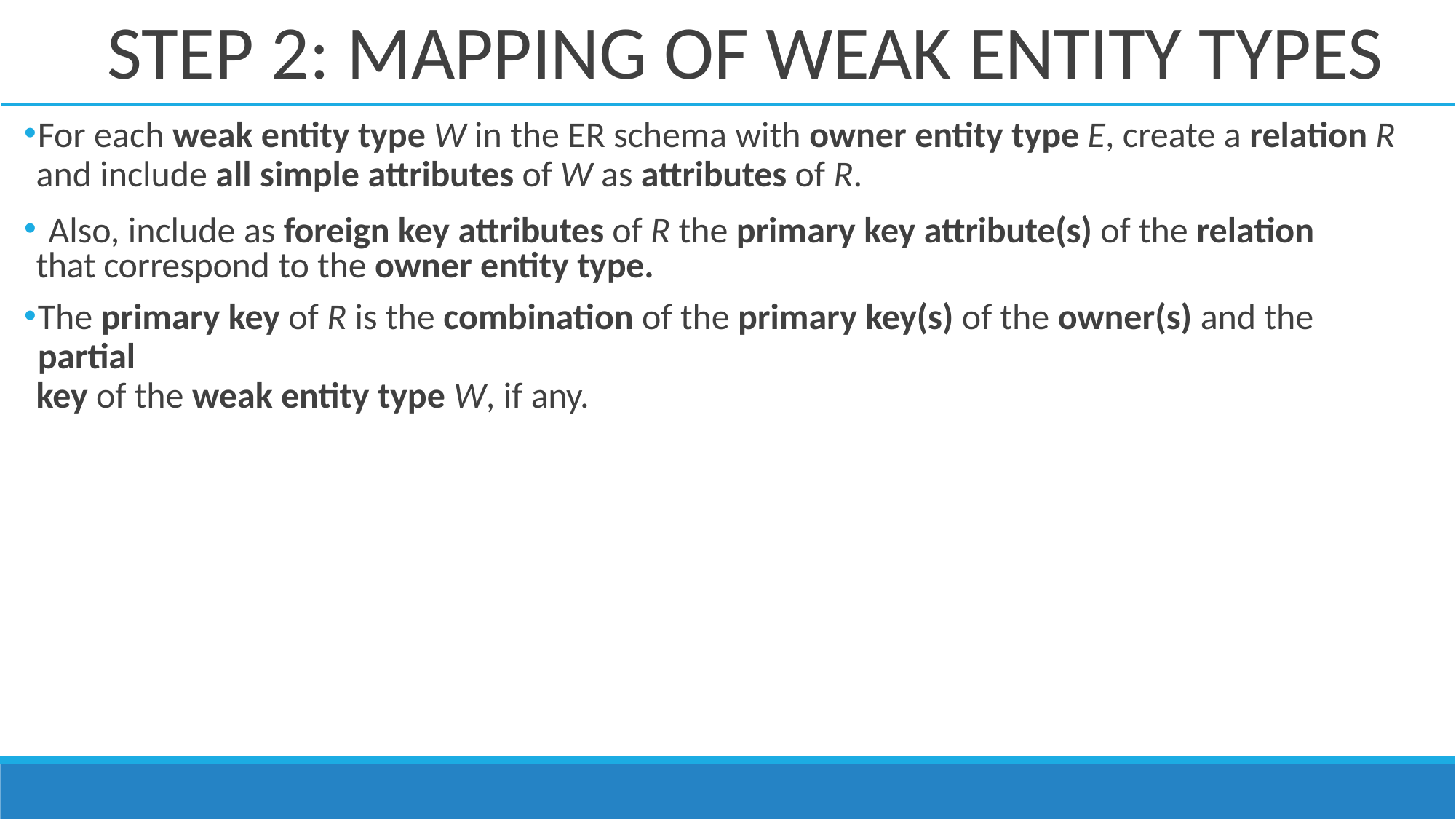

# STEP 2: MAPPING OF WEAK ENTITY TYPES

For each weak entity type W in the ER schema with owner entity type E, create a relation R
and include all simple attributes of W as attributes of R.
	Also, include as foreign key attributes of R the primary key attribute(s) of the relation that correspond to the owner entity type.
The primary key of R is the combination of the primary key(s) of the owner(s) and the partial
key of the weak entity type W, if any.